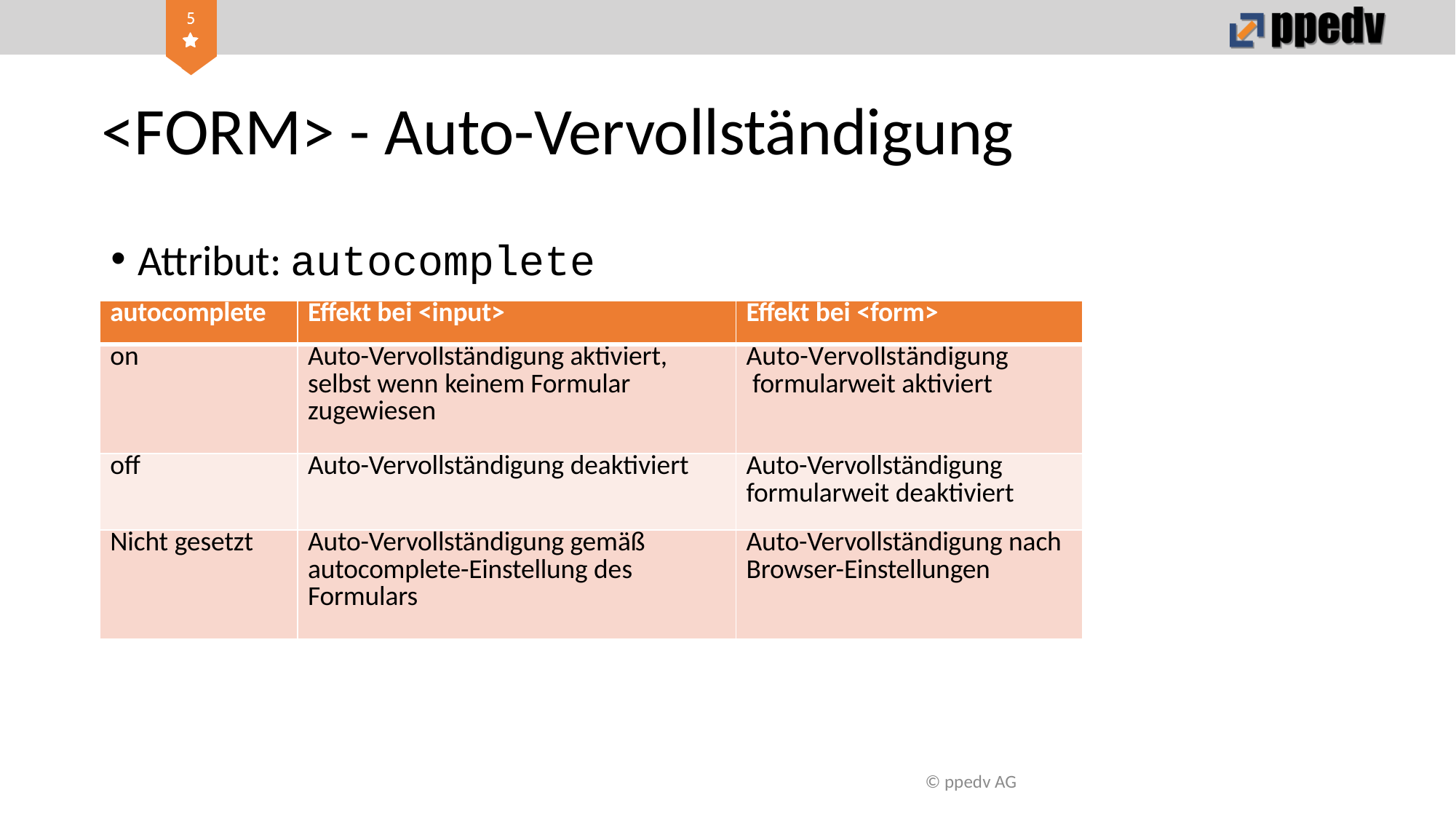

# <FORM> - Auto-Vervollständigung
Attribut: autocomplete

| autocomplete | Effekt bei <input> | Effekt bei <form> |
| --- | --- | --- |
| on | Auto-Vervollständigung aktiviert, selbst wenn keinem Formular zugewiesen | Auto-Vervollständigung formularweit aktiviert |
| off | Auto-Vervollständigung deaktiviert | Auto-Vervollständigung formularweit deaktiviert |
| Nicht gesetzt | Auto-Vervollständigung gemäß autocomplete-Einstellung des Formulars | Auto-Vervollständigung nach Browser-Einstellungen |
© ppedv AG